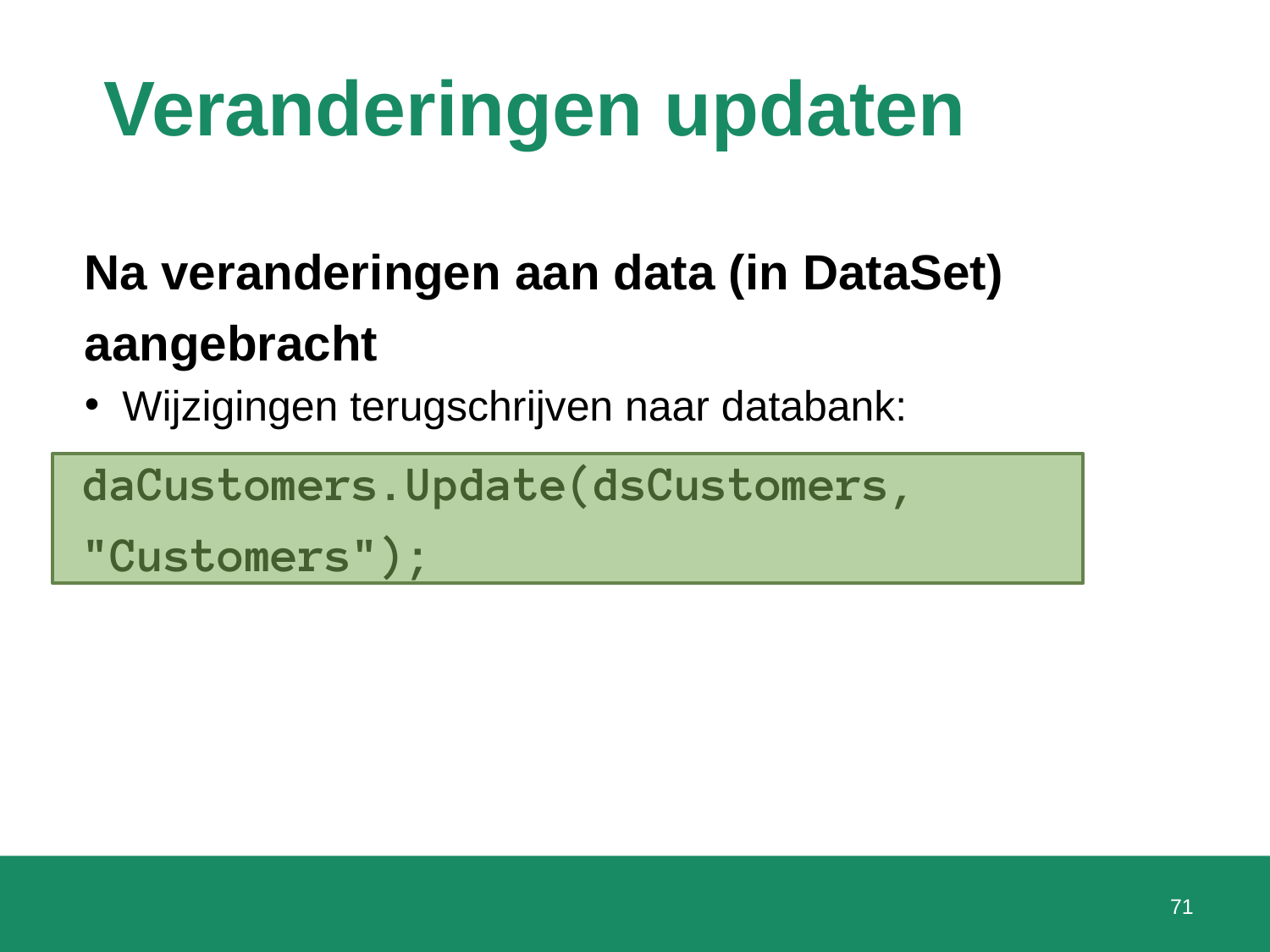

# Veranderingen updaten
Na veranderingen aan data (in DataSet) aangebracht
Wijzigingen terugschrijven naar databank:
daCustomers.Update(dsCustomers, "Customers");

71